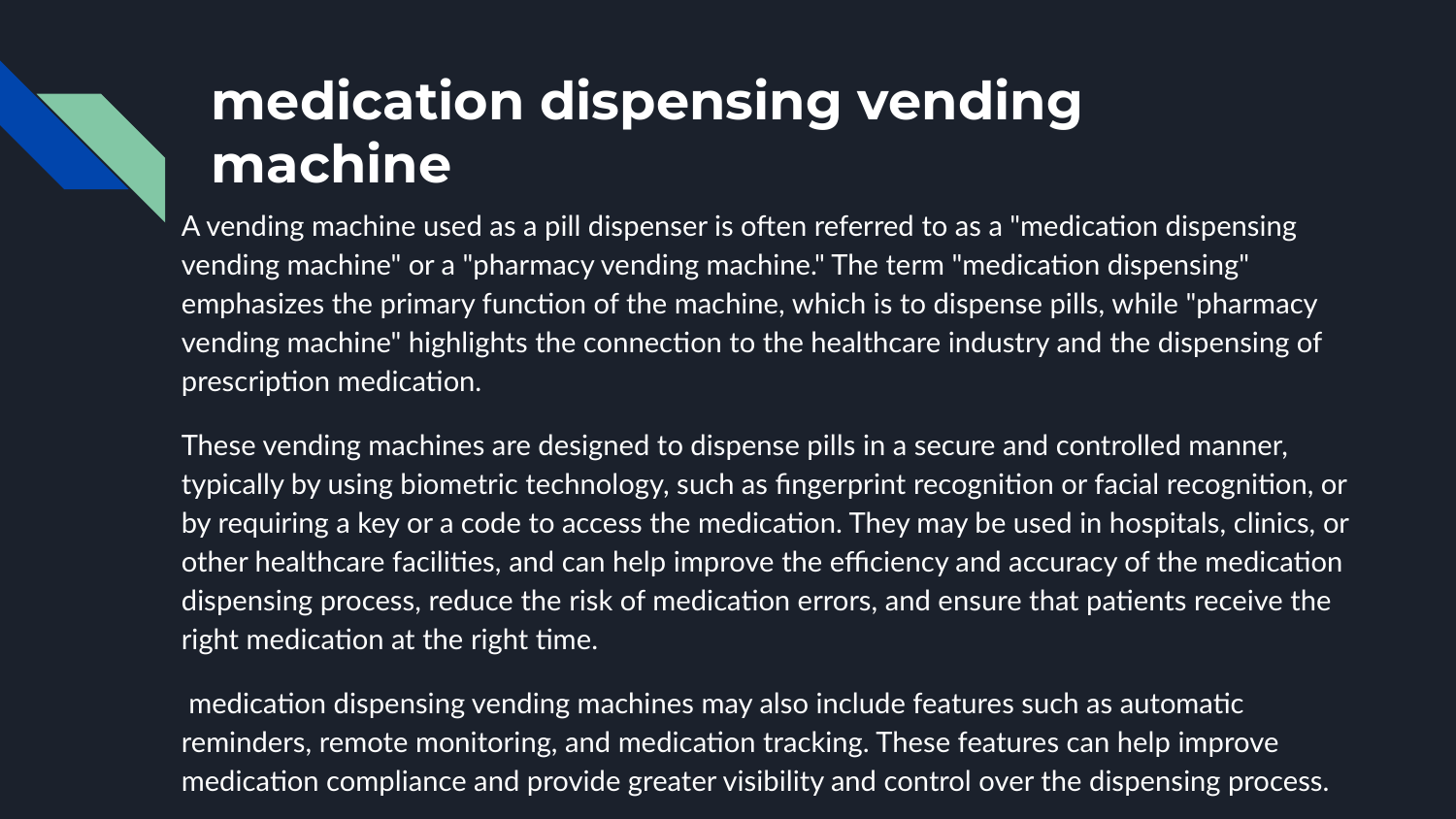

# medication dispensing vending machine
A vending machine used as a pill dispenser is often referred to as a "medication dispensing vending machine" or a "pharmacy vending machine." The term "medication dispensing" emphasizes the primary function of the machine, which is to dispense pills, while "pharmacy vending machine" highlights the connection to the healthcare industry and the dispensing of prescription medication.
These vending machines are designed to dispense pills in a secure and controlled manner, typically by using biometric technology, such as fingerprint recognition or facial recognition, or by requiring a key or a code to access the medication. They may be used in hospitals, clinics, or other healthcare facilities, and can help improve the efficiency and accuracy of the medication dispensing process, reduce the risk of medication errors, and ensure that patients receive the right medication at the right time.
 medication dispensing vending machines may also include features such as automatic reminders, remote monitoring, and medication tracking. These features can help improve medication compliance and provide greater visibility and control over the dispensing process.